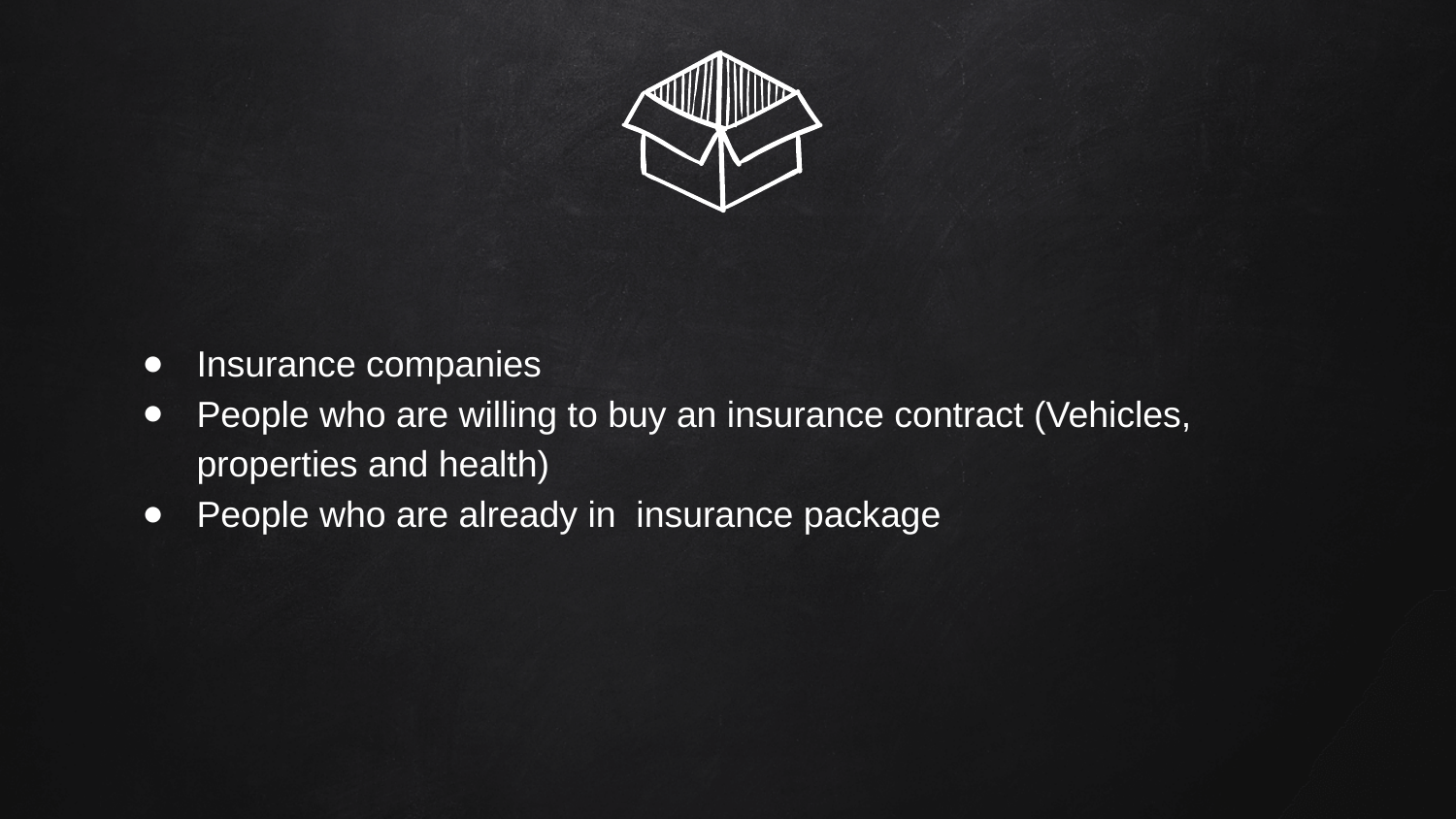

# Insurance companies
People who are willing to buy an insurance contract (Vehicles, properties and health)
People who are already in  insurance package